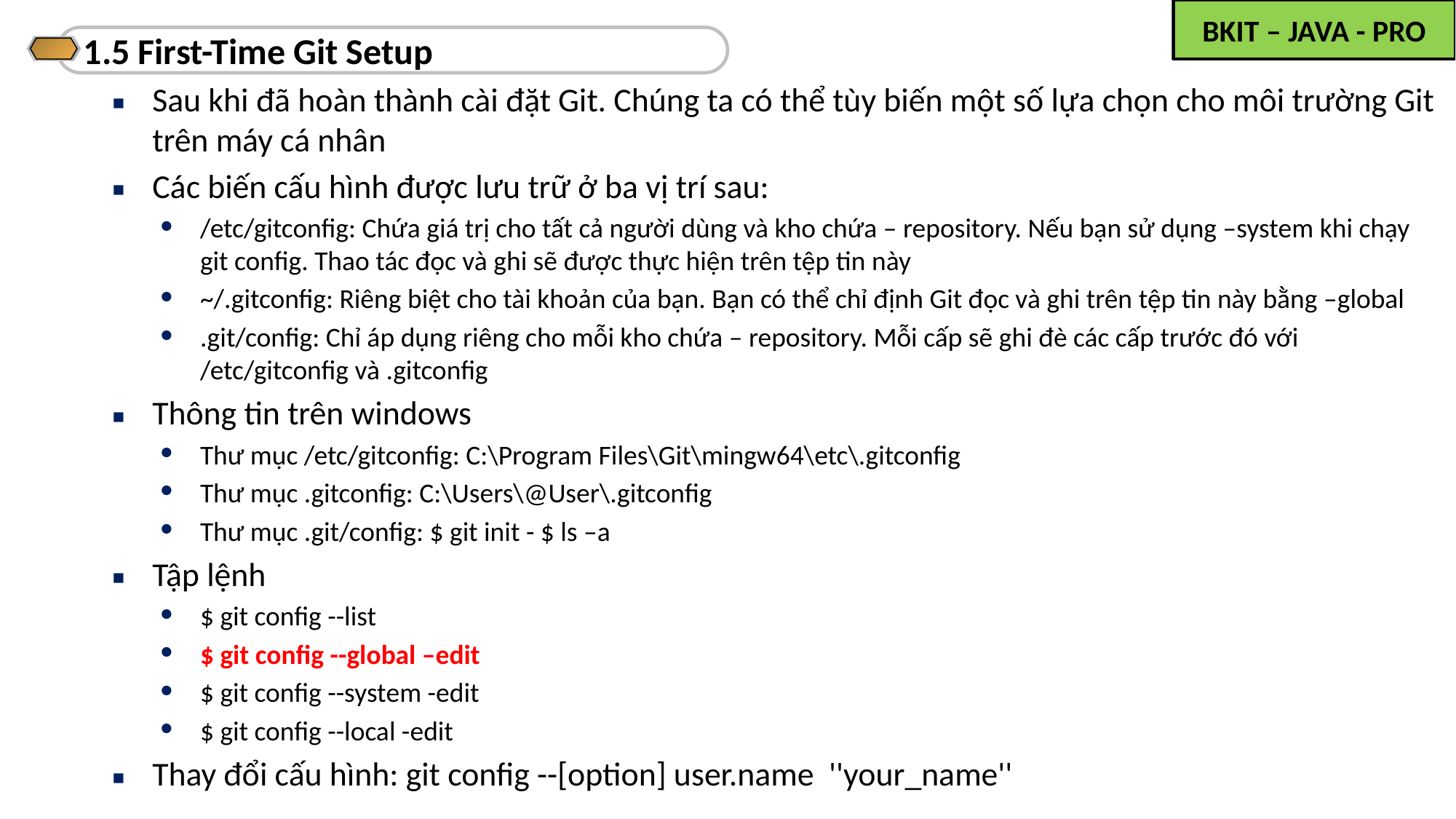

1.5 First-Time Git Setup

Sau khi đã hoàn thành cài đặt Git. Chúng ta có thể tùy biến một số lựa chọn cho môi trường Git trên máy cá nhân
Các biến cấu hình được lưu trữ ở ba vị trí sau:
/etc/gitconfig: Chứa giá trị cho tất cả người dùng và kho chứa – repository. Nếu bạn sử dụng –system khi chạy git config. Thao tác đọc và ghi sẽ được thực hiện trên tệp tin này
~/.gitconfig: Riêng biệt cho tài khoản của bạn. Bạn có thể chỉ định Git đọc và ghi trên tệp tin này bằng –global
.git/config: Chỉ áp dụng riêng cho mỗi kho chứa – repository. Mỗi cấp sẽ ghi đè các cấp trước đó với /etc/gitconfig và .gitconfig
Thông tin trên windows
Thư mục /etc/gitconfig: C:\Program Files\Git\mingw64\etc\.gitconfig
Thư mục .gitconfig: C:\Users\@User\.gitconfig
Thư mục .git/config: $ git init - $ ls –a
Tập lệnh
$ git config --list
$ git config --global –edit
$ git config --system -edit
$ git config --local -edit
Thay đổi cấu hình: git config --[option] user.name  ''your_name''